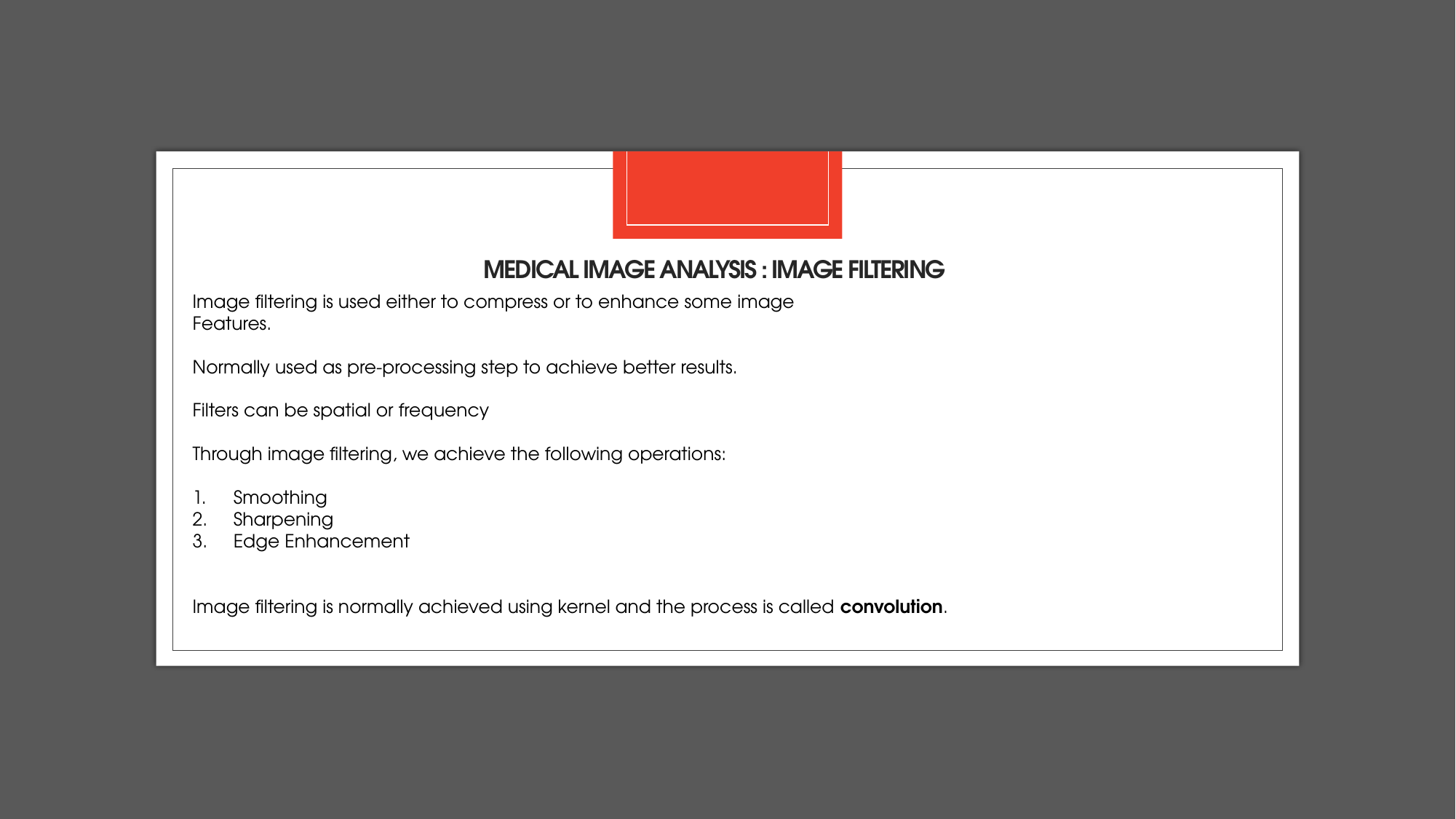

# Medical image analysis : image filtering

Image filtering is used either to compress or to enhance some image
Features.

Normally used as pre-processing step to achieve better results.

Filters can be spatial or frequency

Through image filtering, we achieve the following operations:

Smoothing
Sharpening
Edge Enhancement

Image filtering is normally achieved using kernel and the process is called convolution.